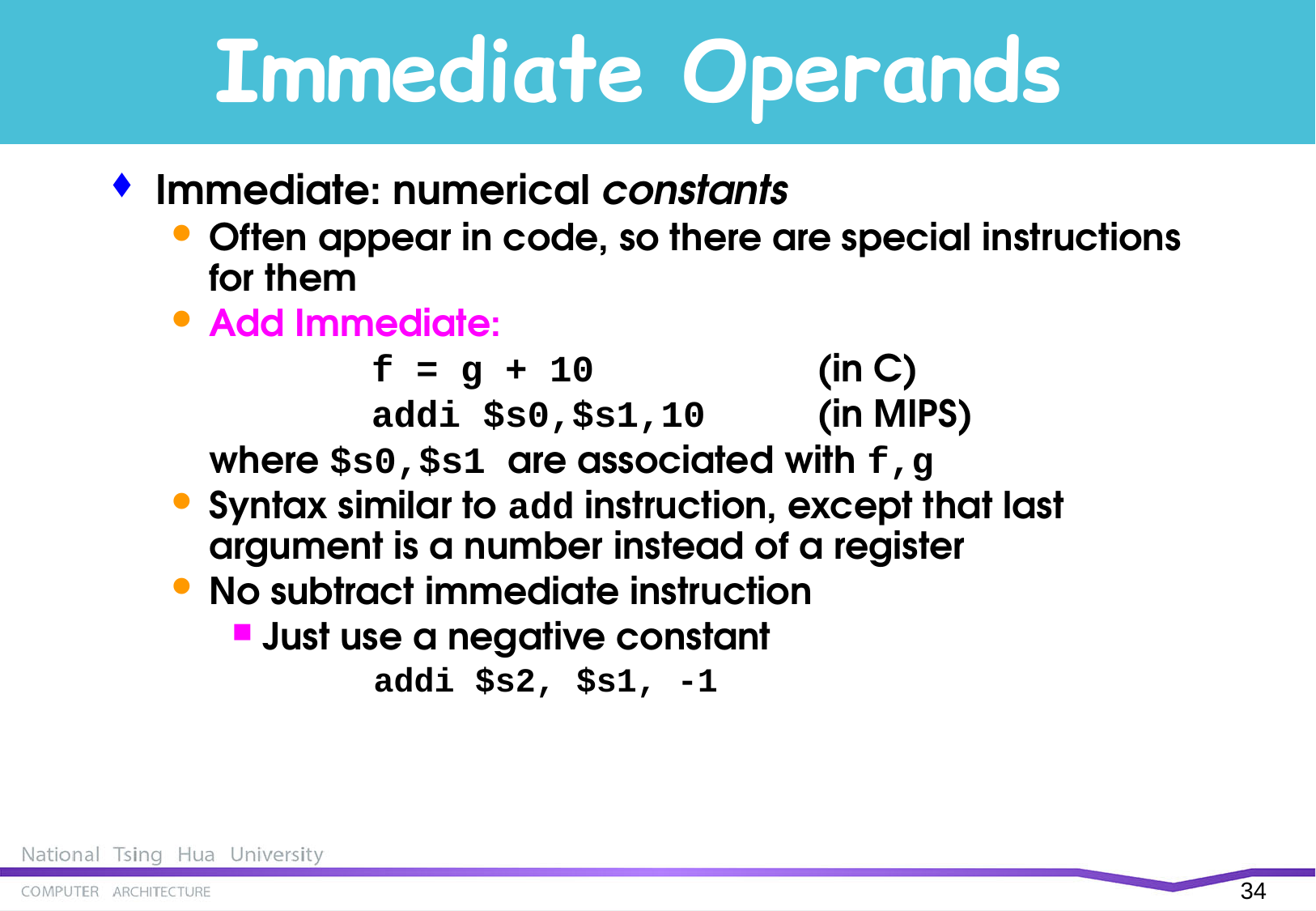

# Immediate Operands
Immediate: numerical constants
Often appear in code, so there are special instructions for them
Add Immediate:
         f = g + 10          (in C)
         addi $s0,$s1,10     (in MIPS)
	where $s0,$s1 are associated with f,g
Syntax similar to add instruction, except that last argument is a number instead of a register
No subtract immediate instruction
Just use a negative constant
	addi $s2, $s1, -1

34